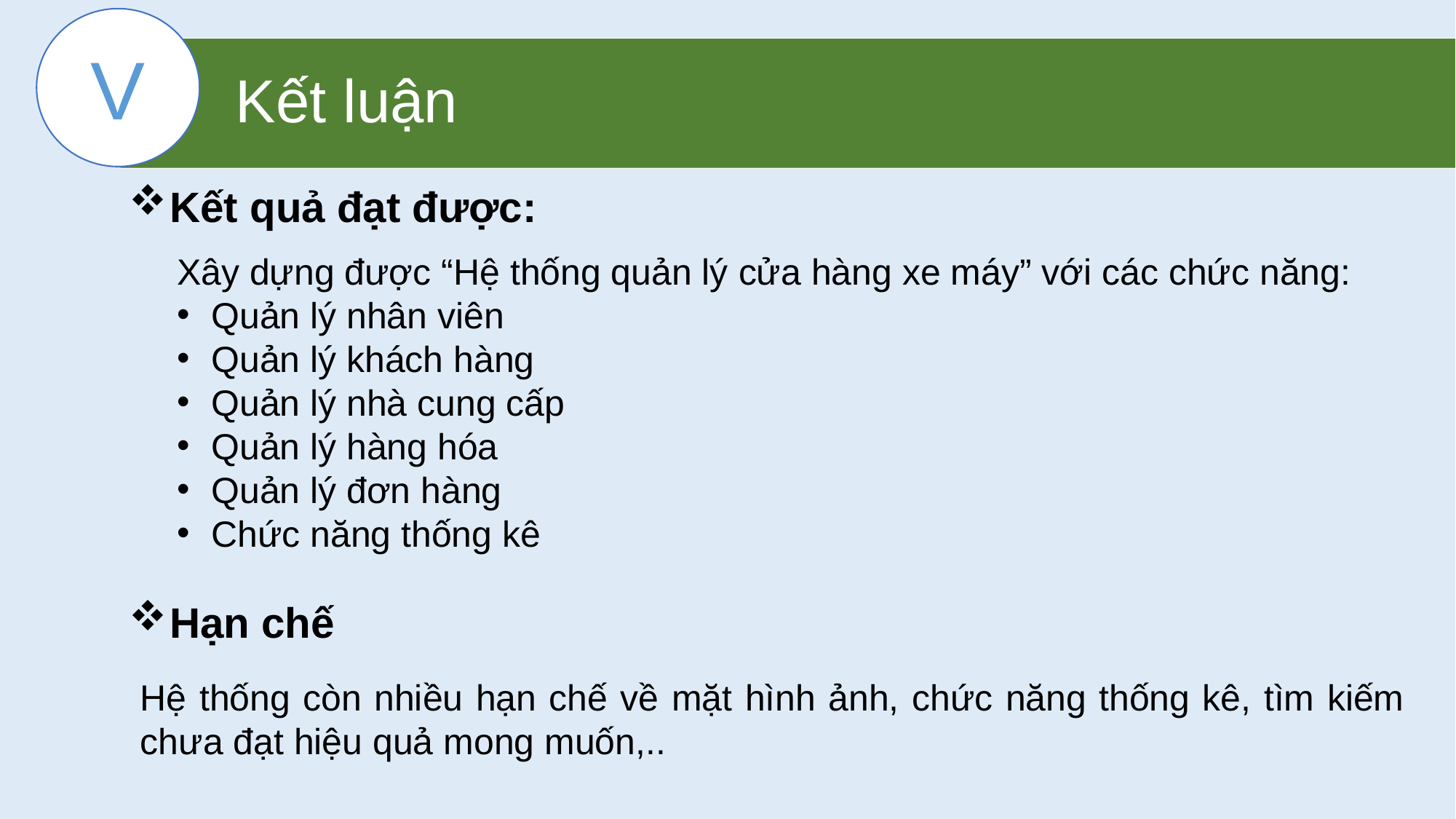

V

   Kết luận
Kết quả đạt được:
Xây dựng được “Hệ thống quản lý cửa hàng xe máy” với các chức năng:
Quản lý nhân viên
Quản lý khách hàng
Quản lý nhà cung cấp
Quản lý hàng hóa
Quản lý đơn hàng
Chức năng thống kê
Hạn chế
Hệ thống còn nhiều hạn chế về mặt hình ảnh, chức năng thống kê, tìm kiếm chưa đạt hiệu quả mong muốn,..